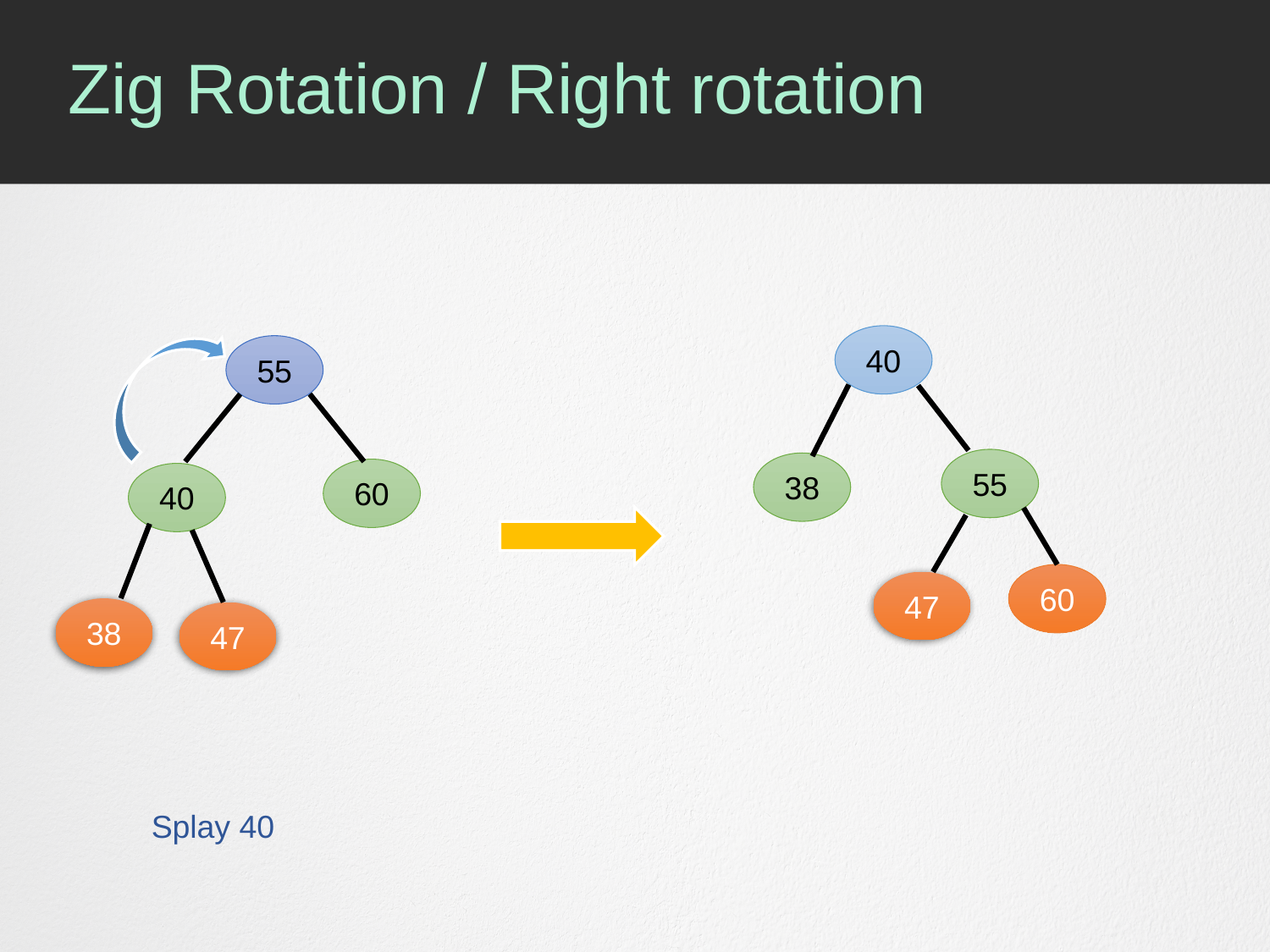

# Zig Rotation / Right rotation
40
55

55
38
60
40

60
47
38
47
Splay 40